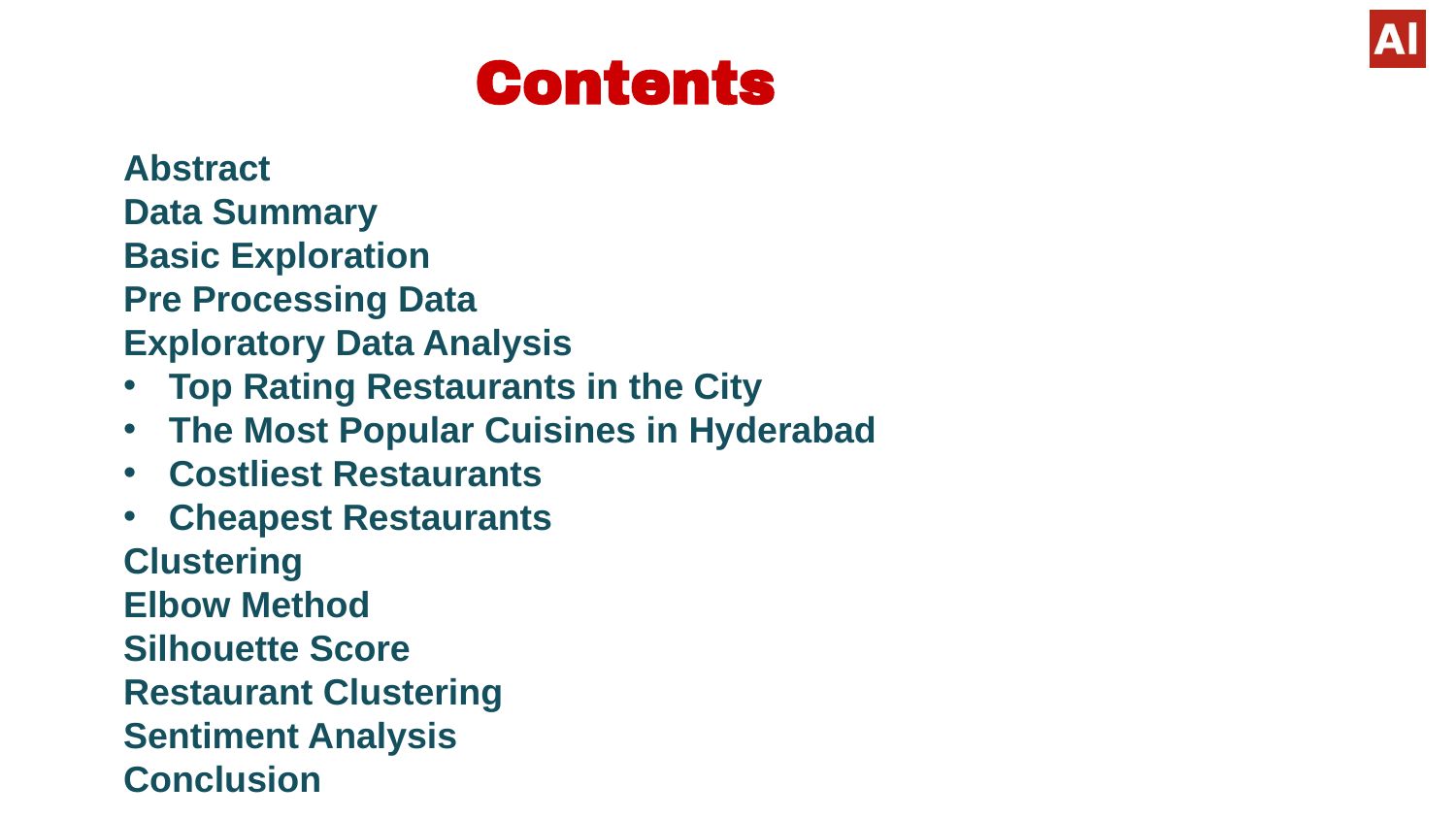

# Contents
Abstract
Data Summary
Basic Exploration
Pre Processing Data
Exploratory Data Analysis
Top Rating Restaurants in the City
The Most Popular Cuisines in Hyderabad
Costliest Restaurants
Cheapest Restaurants
Clustering
Elbow Method
Silhouette Score
Restaurant Clustering
Sentiment Analysis
Conclusion